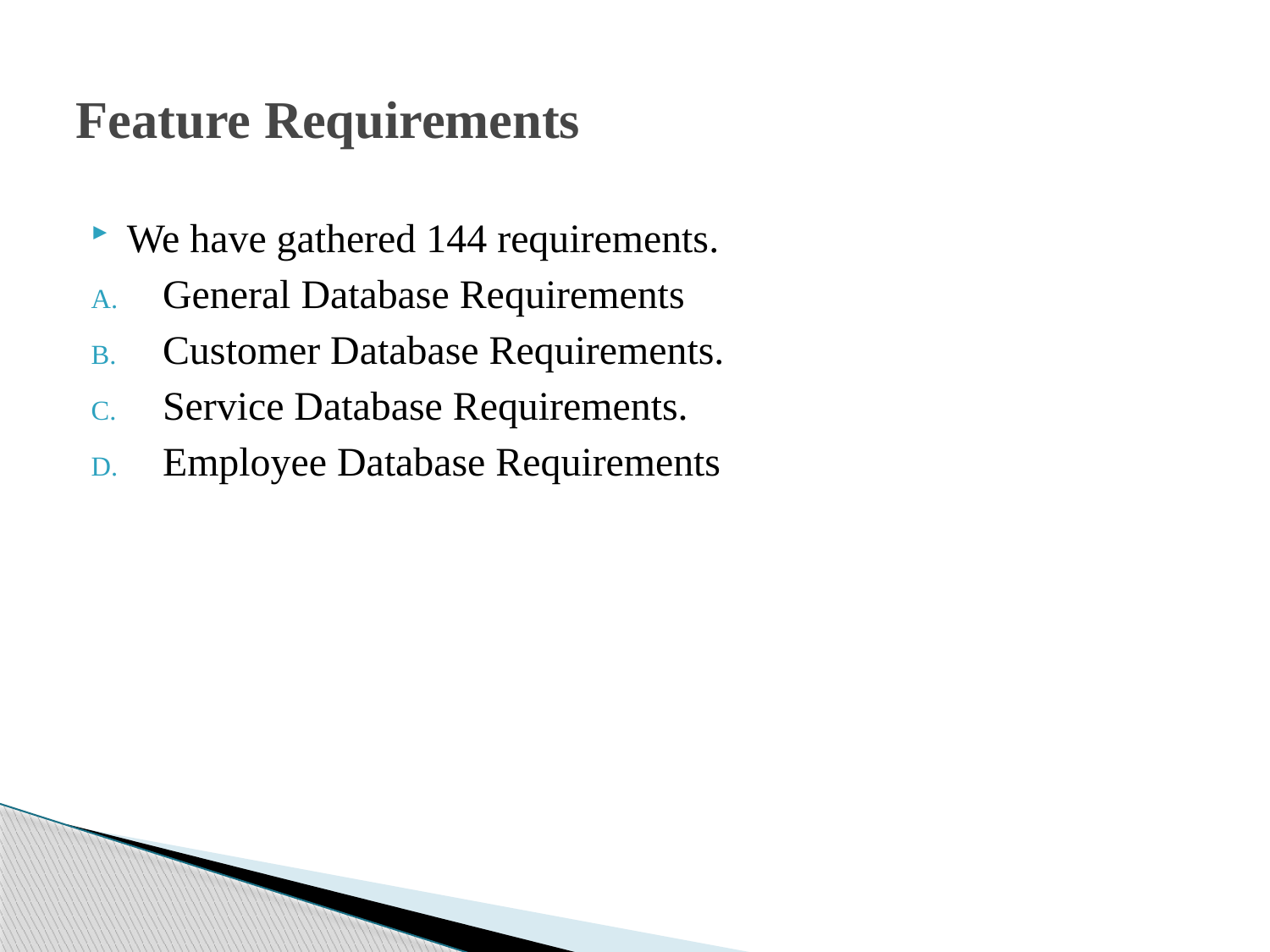

# Feature Requirements
We have gathered 144 requirements.
General Database Requirements
Customer Database Requirements.
Service Database Requirements.
Employee Database Requirements